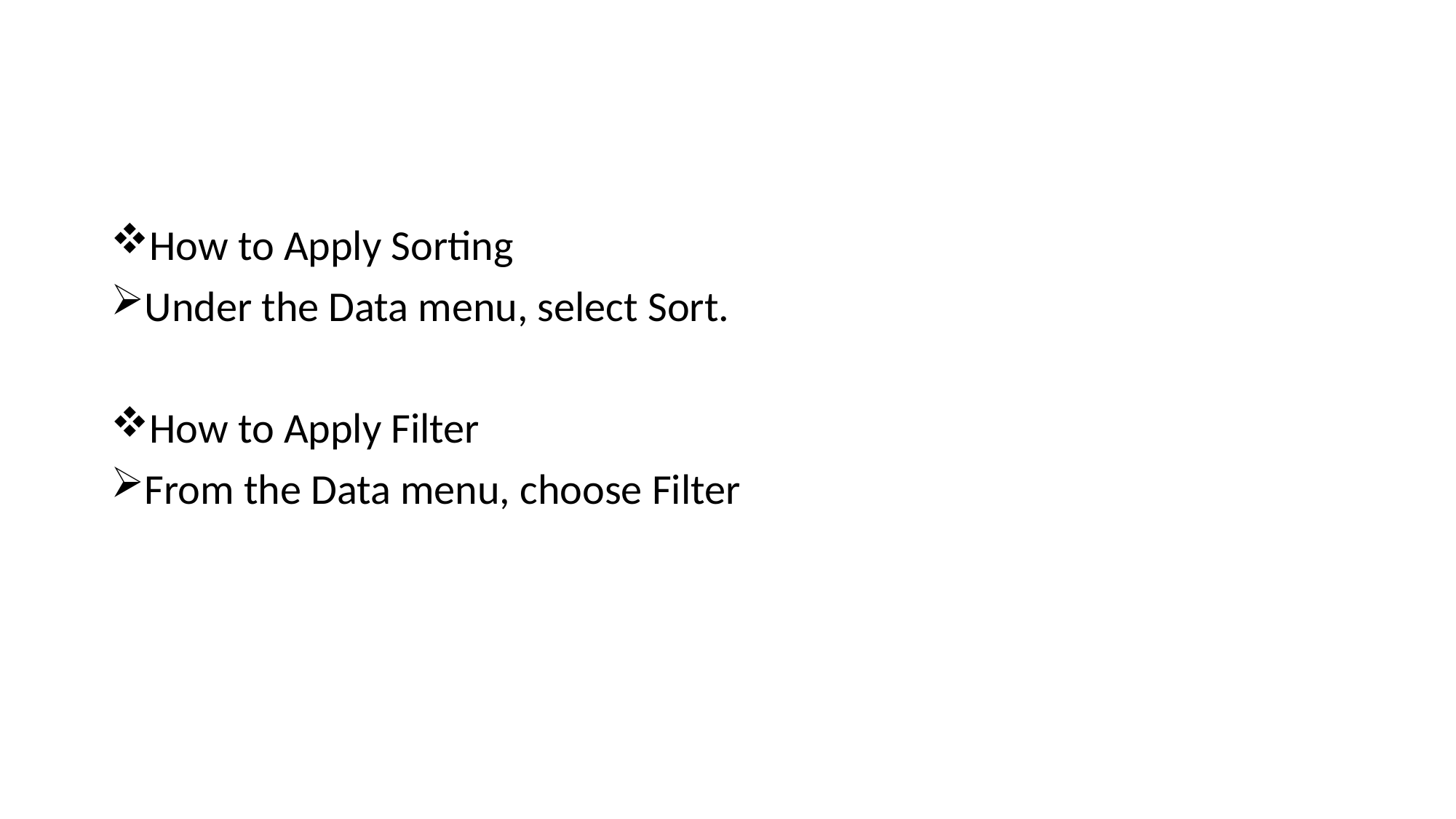

#
How to Apply Sorting
Under the Data menu, select Sort.

How to Apply Filter
From the Data menu, choose Filter